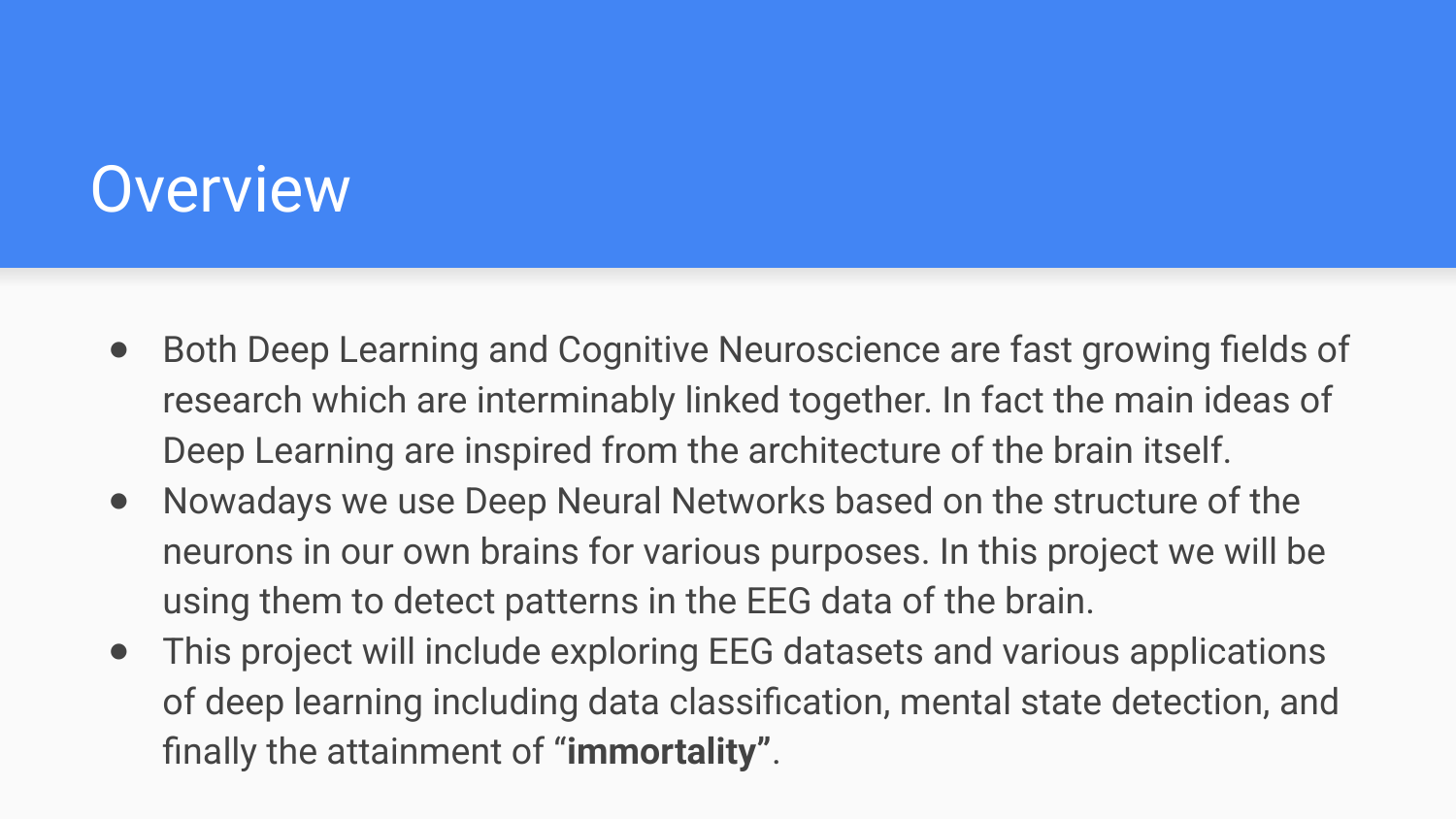

# Overview
Both Deep Learning and Cognitive Neuroscience are fast growing fields of research which are interminably linked together. In fact the main ideas of Deep Learning are inspired from the architecture of the brain itself.
Nowadays we use Deep Neural Networks based on the structure of the neurons in our own brains for various purposes. In this project we will be using them to detect patterns in the EEG data of the brain.
This project will include exploring EEG datasets and various applications of deep learning including data classification, mental state detection, and finally the attainment of “immortality”.